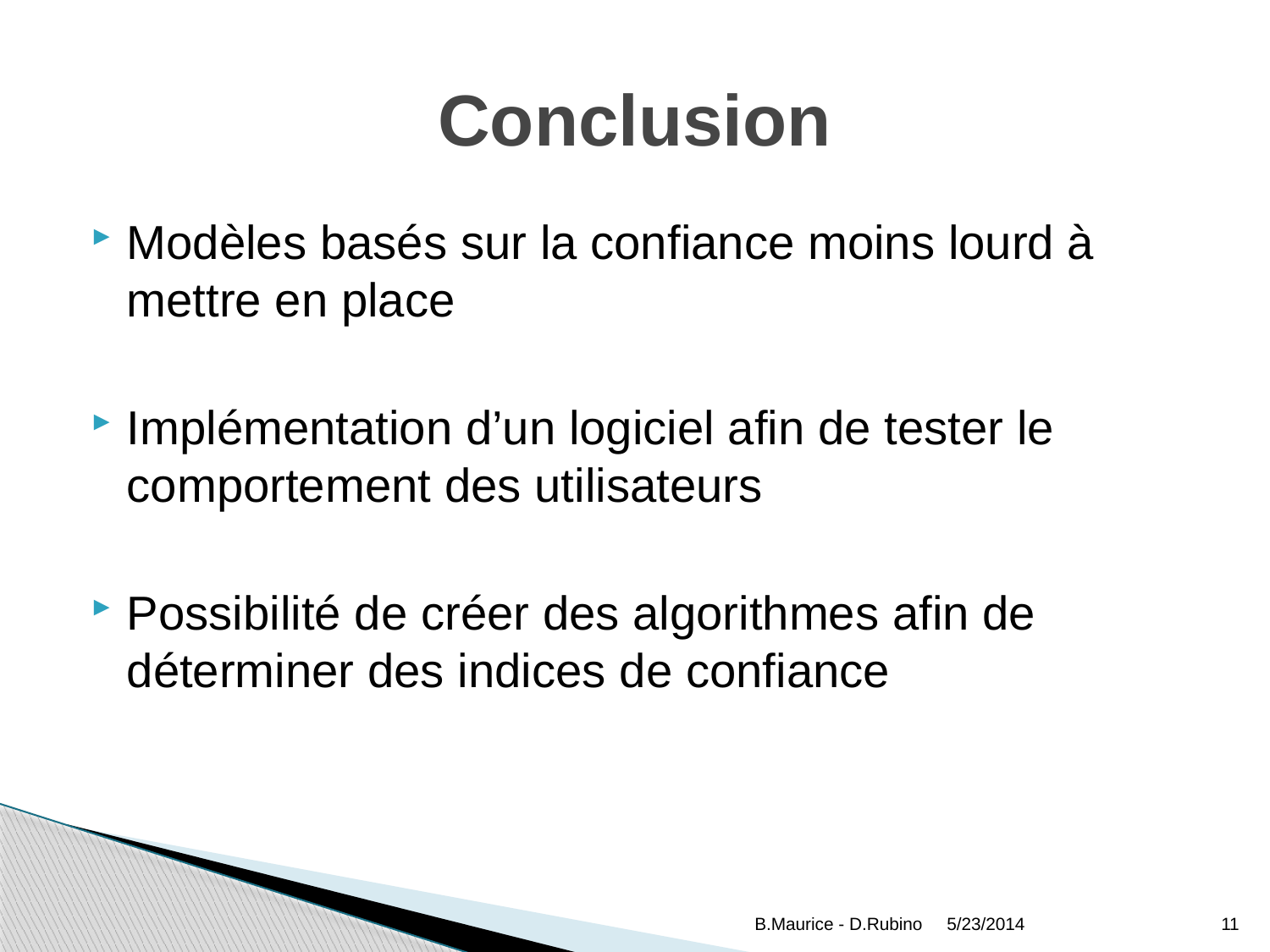

# Conclusion
Modèles basés sur la confiance moins lourd à mettre en place

Implémentation d’un logiciel afin de tester le comportement des utilisateurs

Possibilité de créer des algorithmes afin de déterminer des indices de confiance
B.Maurice - D.Rubino
5/23/2014
11